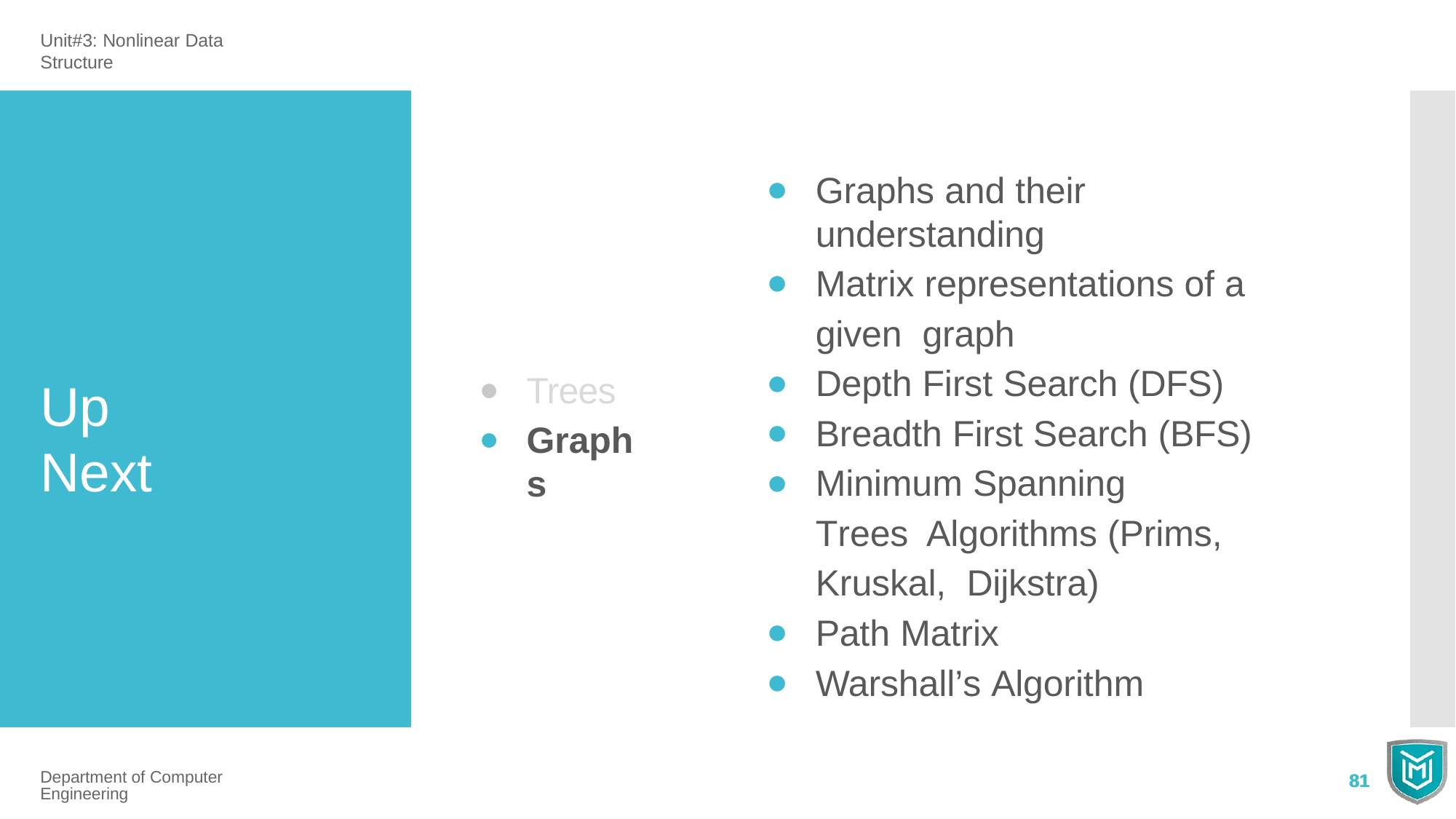

Unit#3: Nonlinear Data Structure
Graphs and their understanding
Matrix representations of a given  graph
Depth First Search (DFS)
Breadth First Search (BFS)
Minimum Spanning Trees  Algorithms (Prims, Kruskal,  Dijkstra)
Path Matrix
Warshall’s Algorithm
Trees
Graphs
Up Next
Department of Computer Engineering
81
81